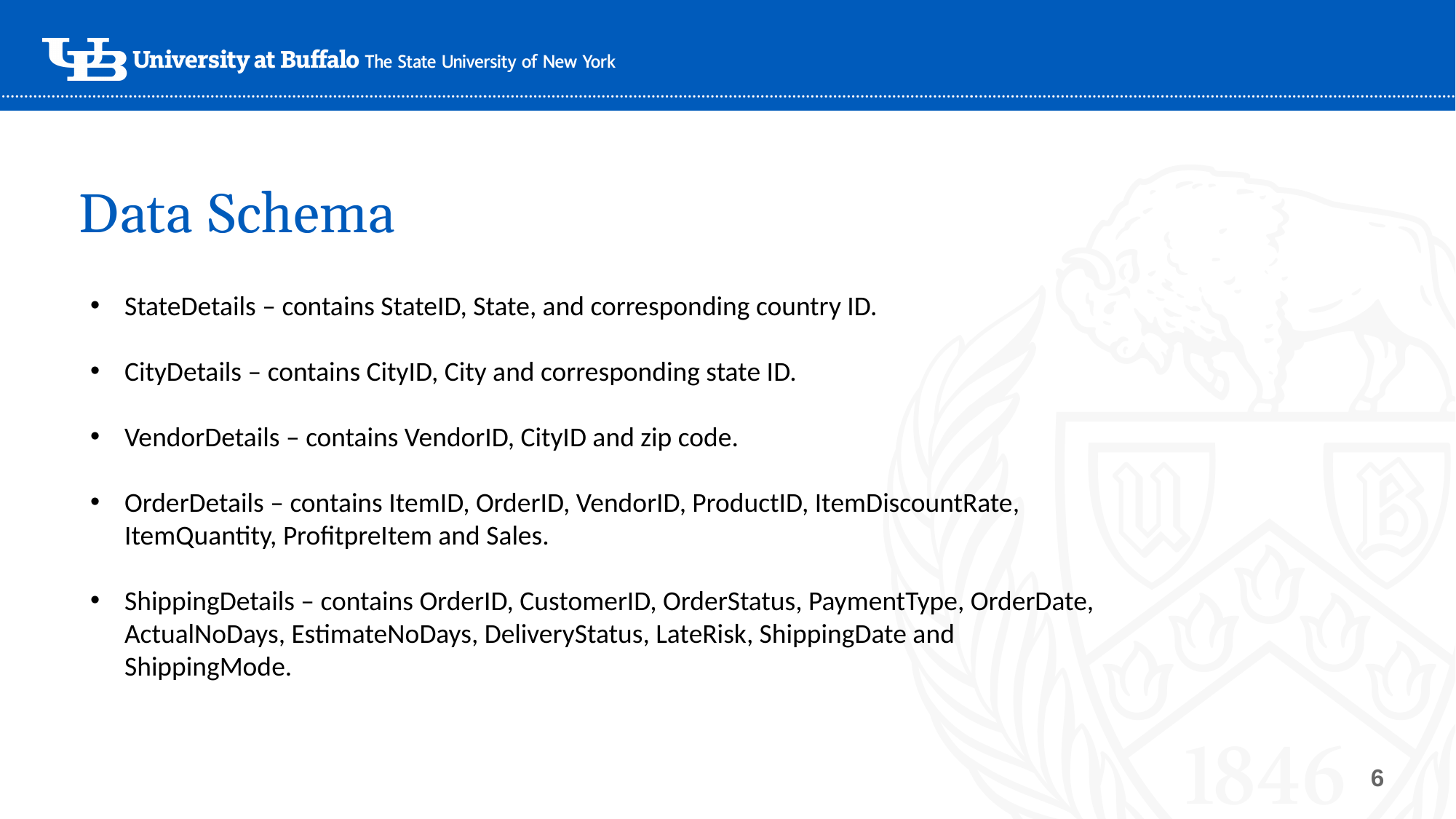

# Data Schema
StateDetails – contains StateID, State, and corresponding country ID.

CityDetails – contains CityID, City and corresponding state ID.

VendorDetails – contains VendorID, CityID and zip code.

OrderDetails – contains ItemID, OrderID, VendorID, ProductID, ItemDiscountRate, ItemQuantity, ProfitpreItem and Sales.

ShippingDetails – contains OrderID, CustomerID, OrderStatus, PaymentType, OrderDate, ActualNoDays, EstimateNoDays, DeliveryStatus, LateRisk, ShippingDate and ShippingMode.
6